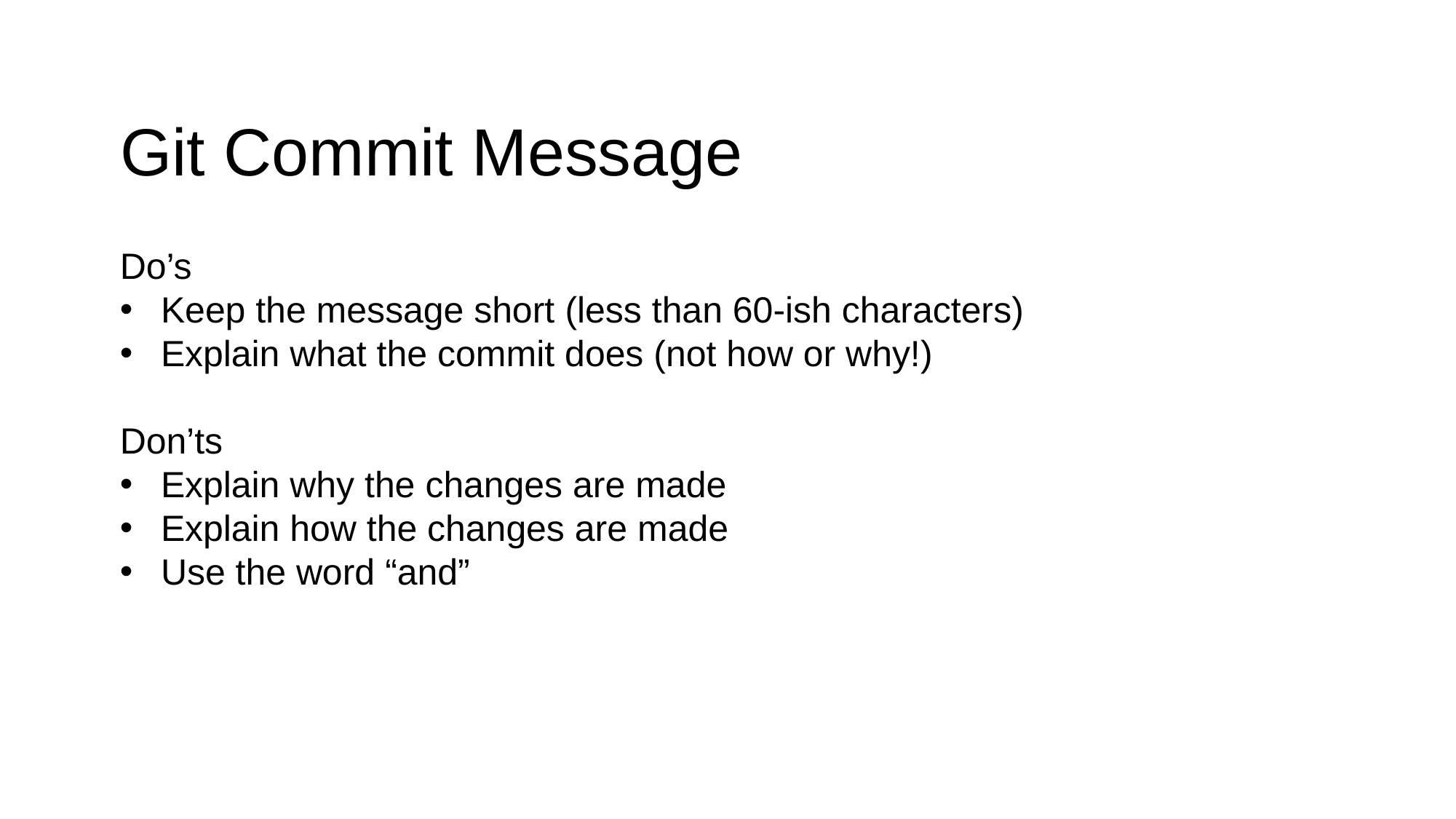

# Git Commit Message
Do’s
Keep the message short (less than 60-ish characters)
Explain what the commit does (not how or why!)

Don’ts
Explain why the changes are made
Explain how the changes are made
Use the word “and”